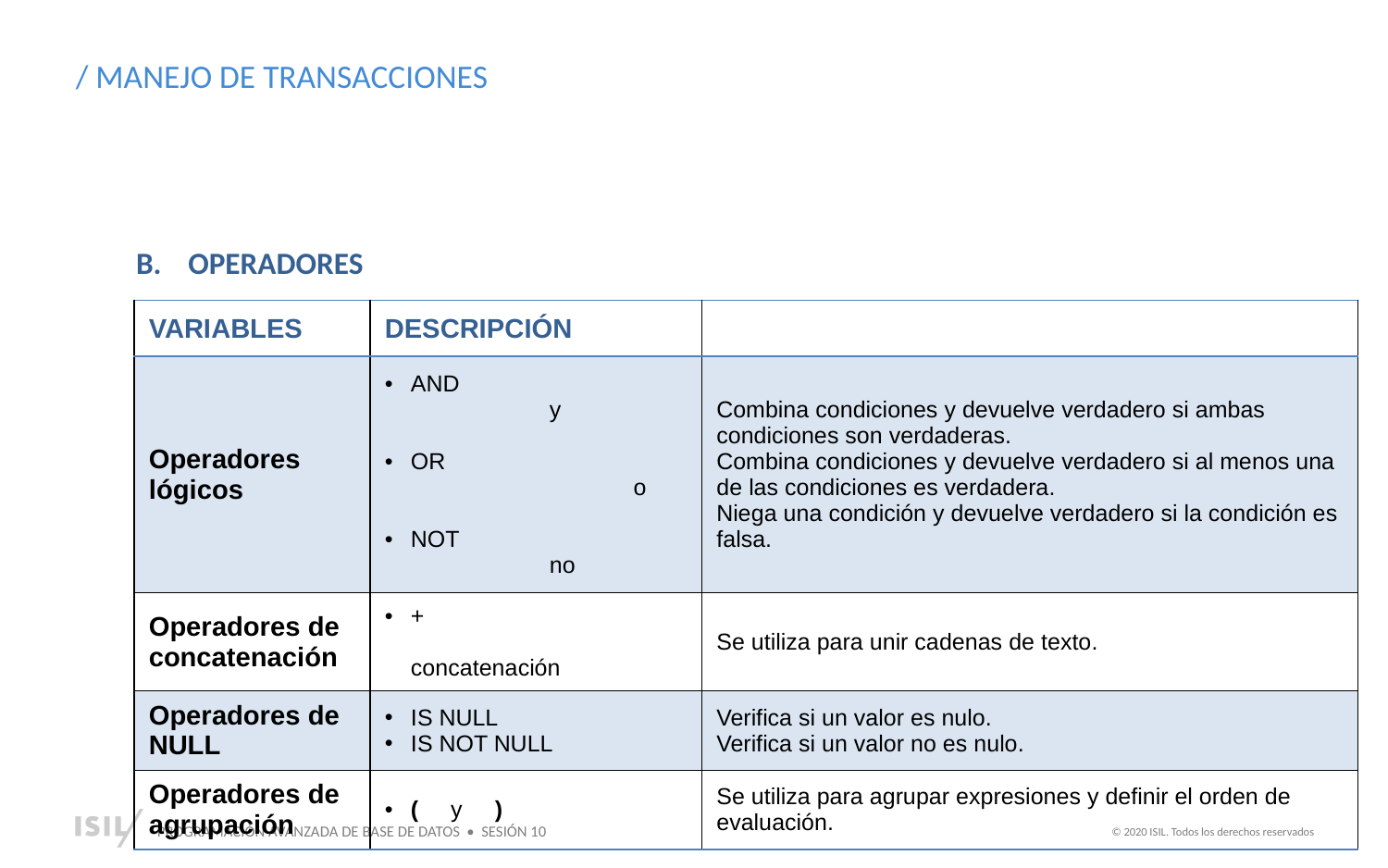

/ MANEJO DE TRANSACCIONES
OPERADORES
| VARIABLES | DESCRIPCIÓN |  |
| --- | --- | --- |
| Operadores lógicos | AND y OR o NOT no | Combina condiciones y devuelve verdadero si ambas condiciones son verdaderas. Combina condiciones y devuelve verdadero si al menos una de las condiciones es verdadera. Niega una condición y devuelve verdadero si la condición es falsa. |
| Operadores de concatenación | + concatenación | Se utiliza para unir cadenas de texto. |
| Operadores de NULL | IS NULL IS NOT NULL | Verifica si un valor es nulo. Verifica si un valor no es nulo. |
| Operadores de agrupación | ( y ) | Se utiliza para agrupar expresiones y definir el orden de evaluación. |